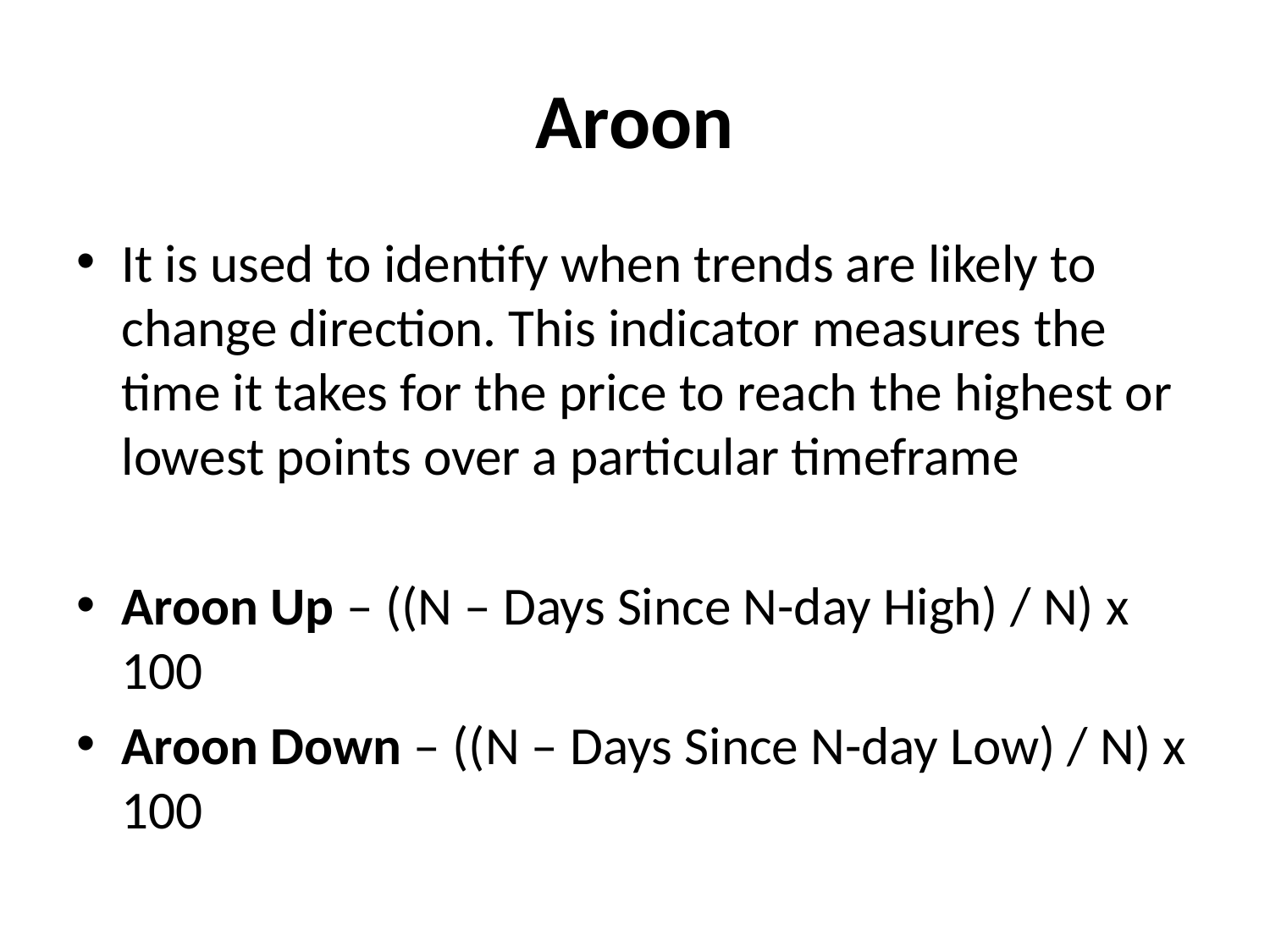

# Aroon
It is used to identify when trends are likely to change direction. This indicator measures the time it takes for the price to reach the highest or lowest points over a particular timeframe

Aroon Up – ((N – Days Since N-day High) / N) x 100
Aroon Down – ((N – Days Since N-day Low) / N) x 100